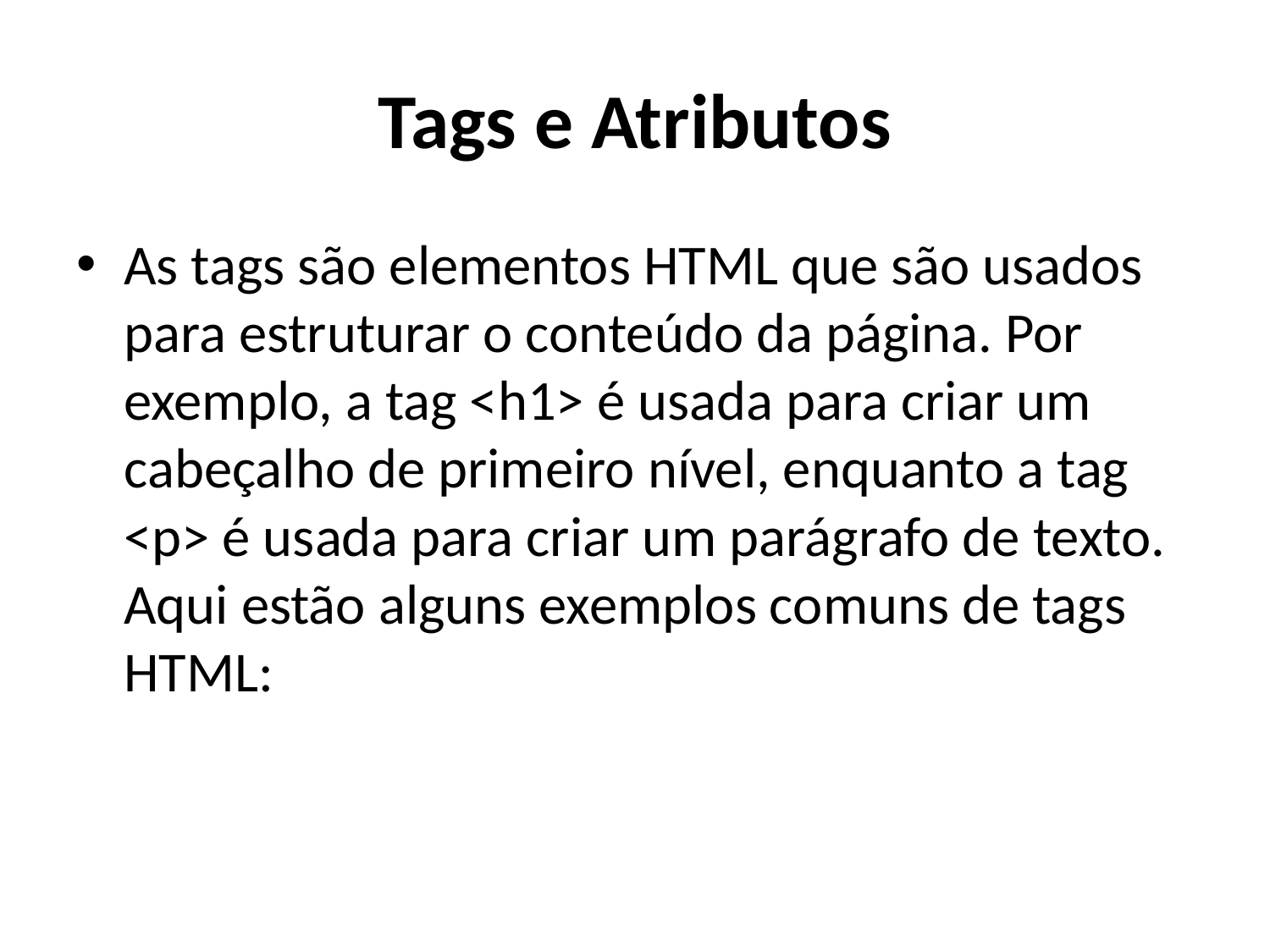

# Tags e Atributos
As tags são elementos HTML que são usados para estruturar o conteúdo da página. Por exemplo, a tag <h1> é usada para criar um cabeçalho de primeiro nível, enquanto a tag <p> é usada para criar um parágrafo de texto. Aqui estão alguns exemplos comuns de tags HTML: